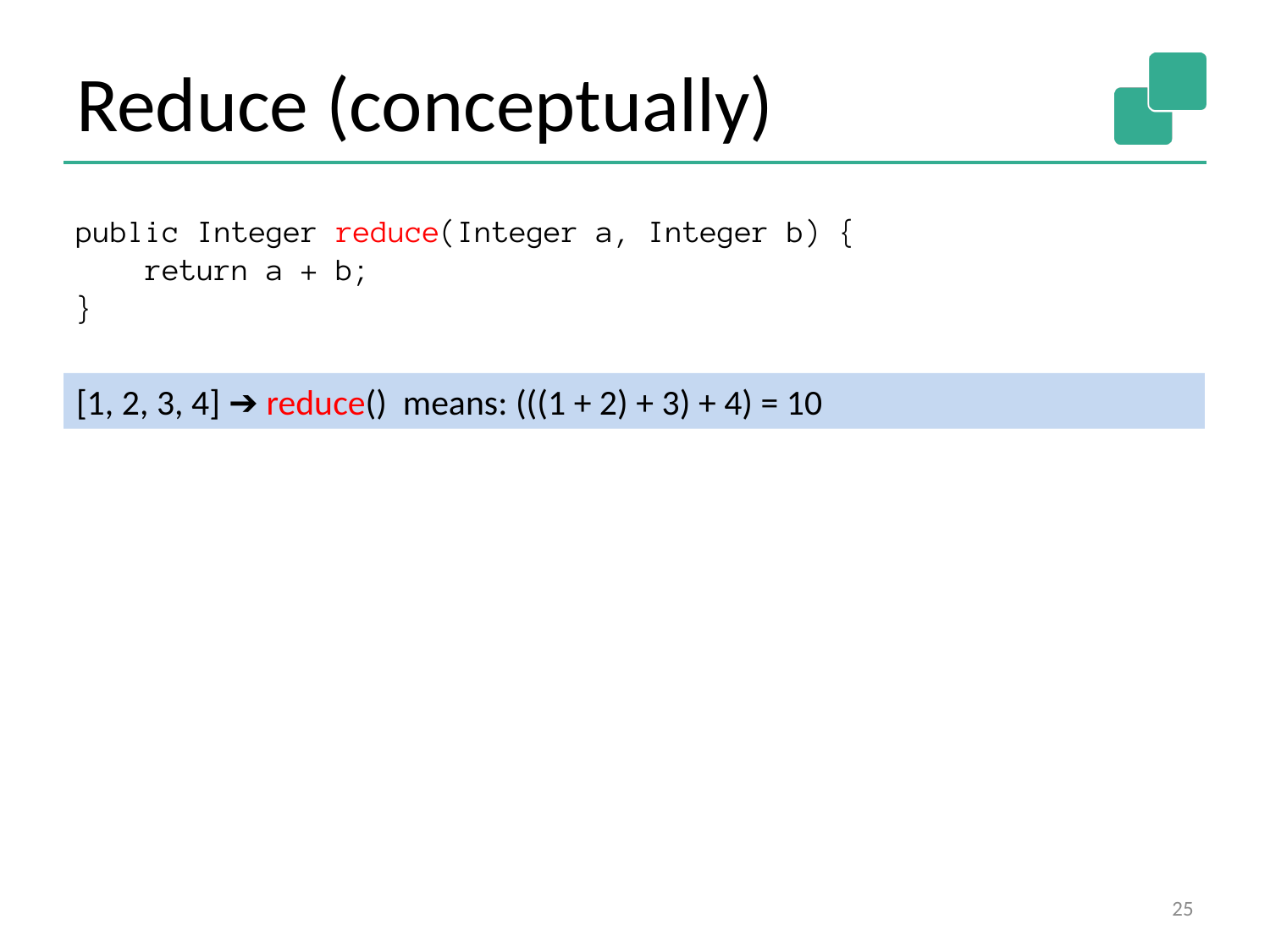

Reduce (conceptually)
public Integer reduce(Integer a, Integer b) {
    return a + b;
}

[1, 2, 3, 4] ➔ reduce()  means: (((1 + 2) + 3) + 4) = 10
25